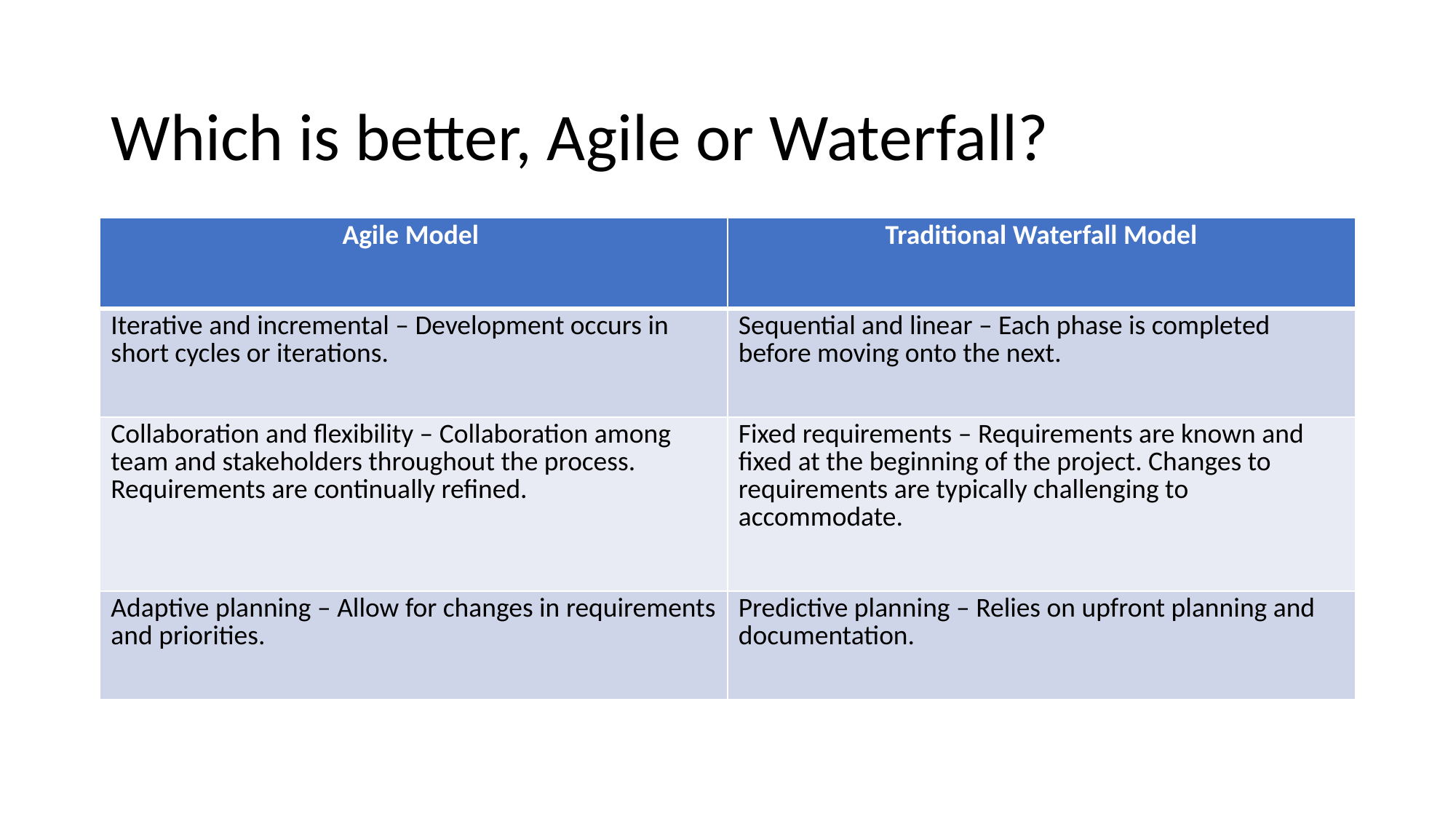

# Which is better, Agile or Waterfall?
| Agile Model | Traditional Waterfall Model |
| --- | --- |
| Iterative and incremental – Development occurs in short cycles or iterations. | Sequential and linear – Each phase is completed before moving onto the next. |
| Collaboration and flexibility – Collaboration among team and stakeholders throughout the process. Requirements are continually refined. | Fixed requirements – Requirements are known and fixed at the beginning of the project. Changes to requirements are typically challenging to accommodate. |
| Adaptive planning – Allow for changes in requirements and priorities. | Predictive planning – Relies on upfront planning and documentation. |